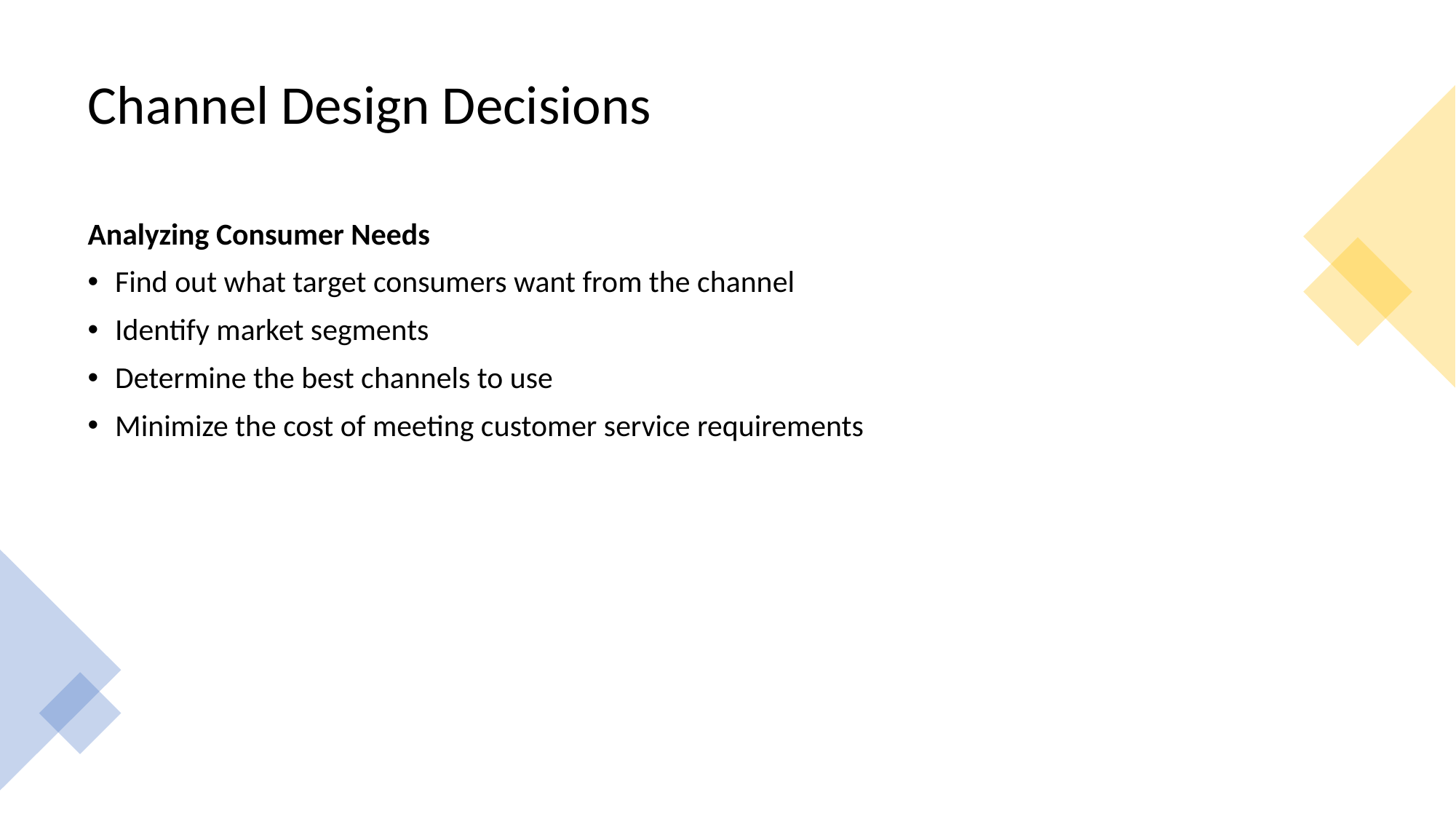

# Channel Design Decisions

Analyzing Consumer Needs
Find out what target consumers want from the channel
Identify market segments
Determine the best channels to use
Minimize the cost of meeting customer service requirements

16